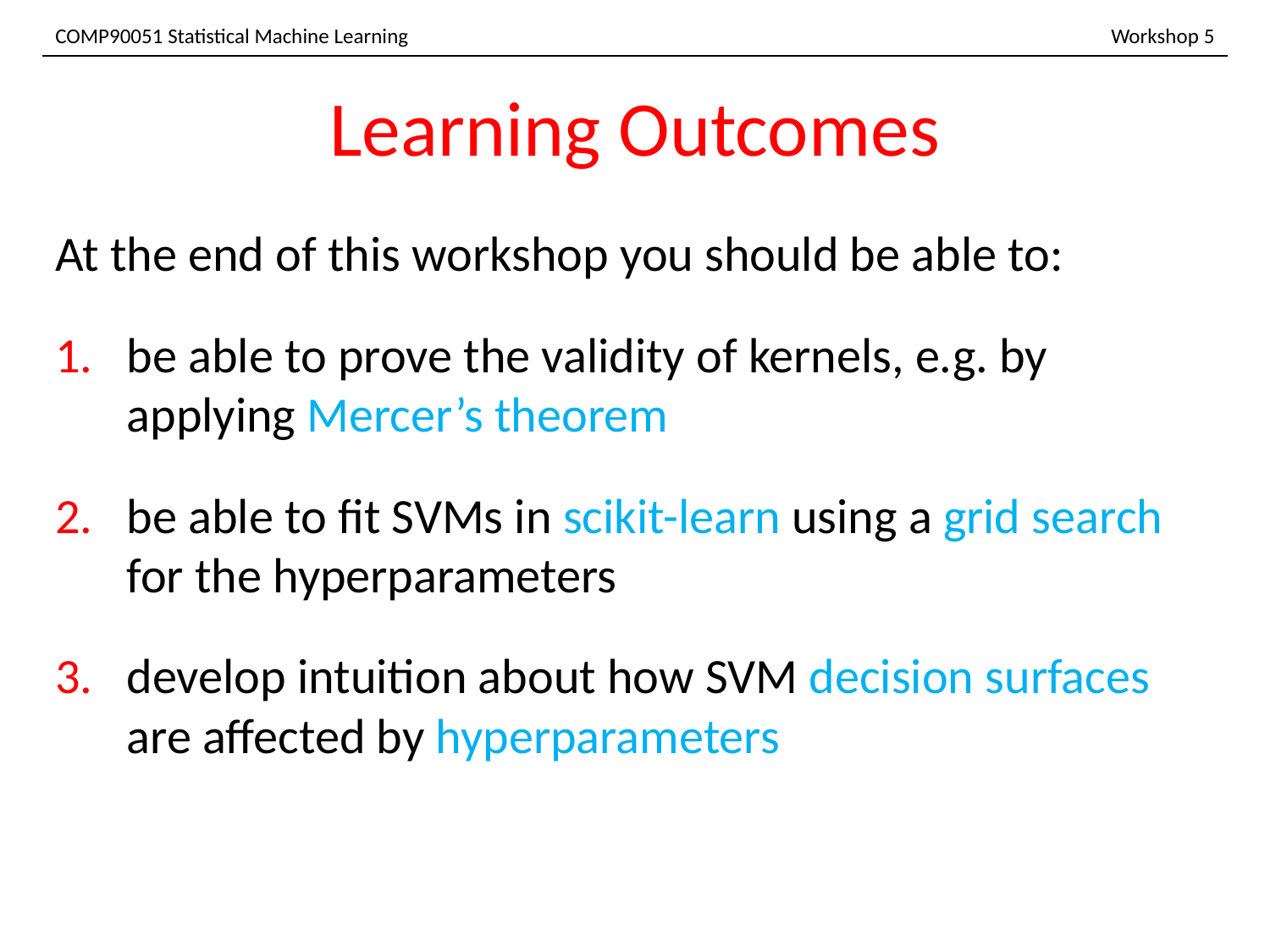

# Learning Outcomes
At the end of this workshop you should be able to:
be able to prove the validity of kernels, e.g. by applying Mercer’s theorem
be able to fit SVMs in scikit-learn using a grid search for the hyperparameters
develop intuition about how SVM decision surfaces are affected by hyperparameters